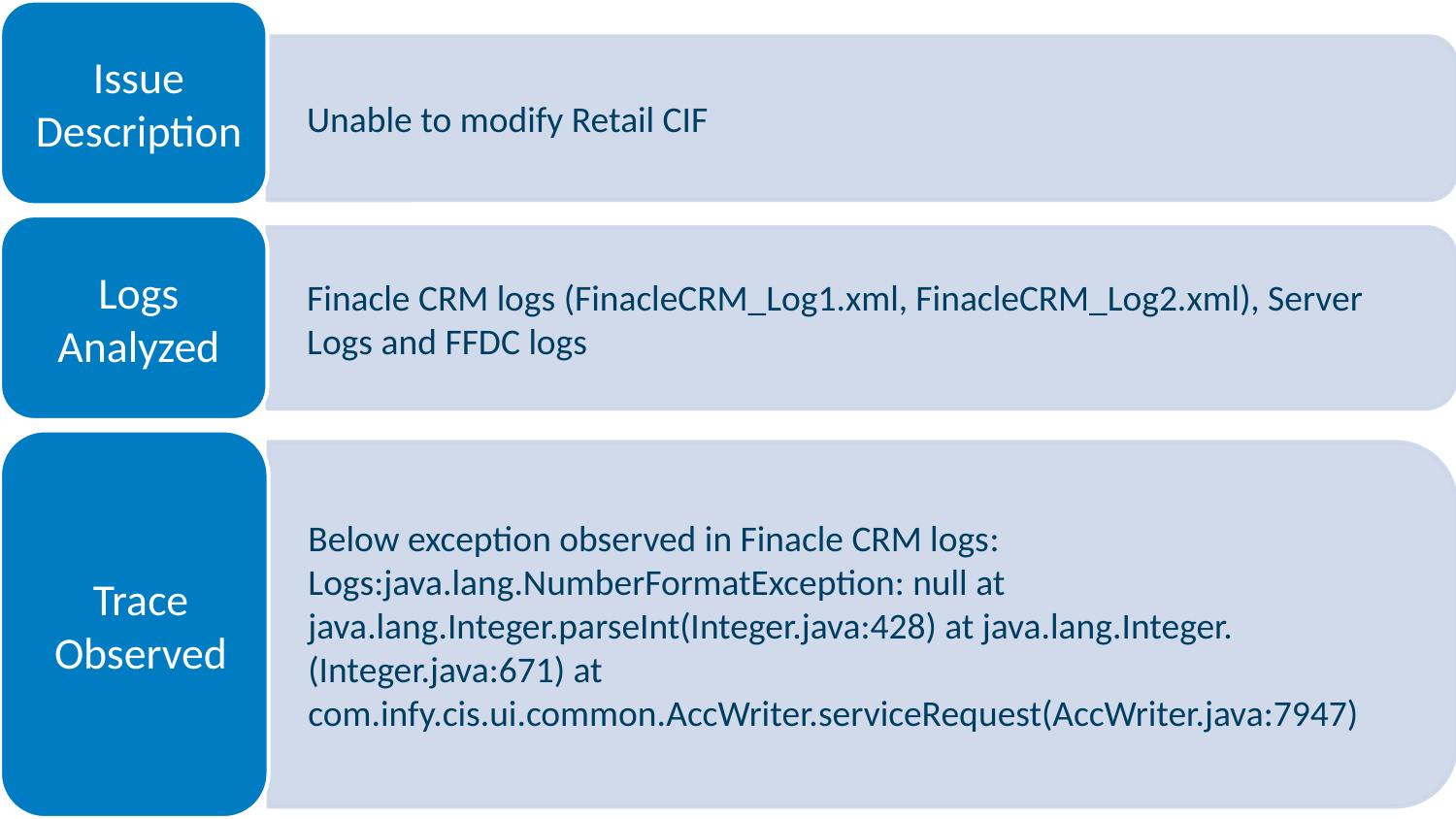

Unable to modify Retail CIF
Issue Description
Finacle CRM logs (FinacleCRM_Log1.xml, FinacleCRM_Log2.xml), Server Logs and FFDC logs
Logs Analyzed
Below exception observed in Finacle CRM logs: Logs:java.lang.NumberFormatException: null at java.lang.Integer.parseInt(Integer.java:428) at java.lang.Integer.(Integer.java:671) at com.infy.cis.ui.common.AccWriter.serviceRequest(AccWriter.java:7947)
Trace Observed